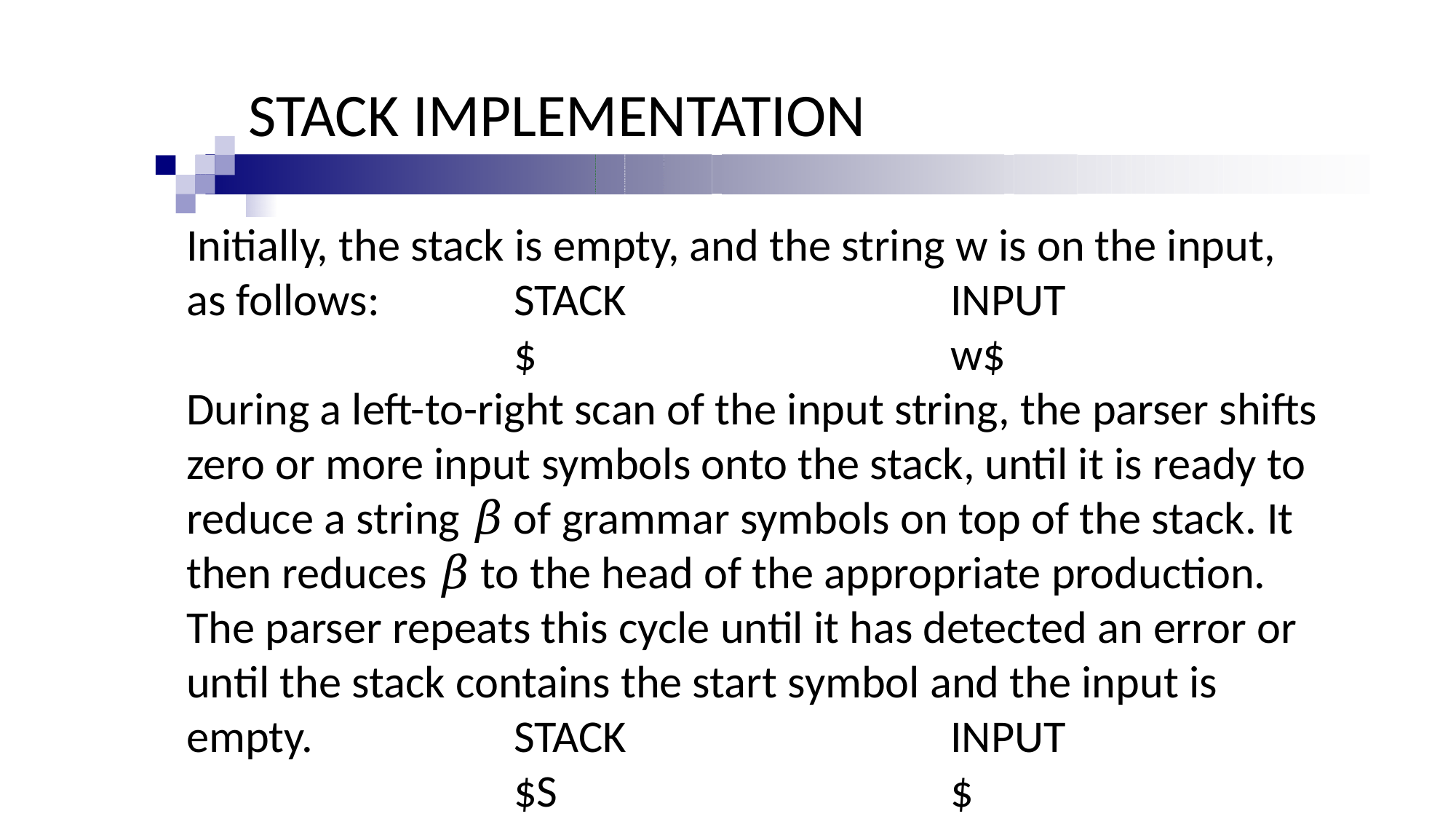

# STACK IMPLEMENTATION

Initially, the stack is empty, and the string w is on the input, as follows: 		STACK 			INPUT
			$				w$
During a left-to-right scan of the input string, the parser shifts zero or more input symbols onto the stack, until it is ready to reduce a string 𝛽 of grammar symbols on top of the stack. It then reduces 𝛽 to the head of the appropriate production. The parser repeats this cycle until it has detected an error or until the stack contains the start symbol and the input is empty. 		STACK 			INPUT
			$S				$